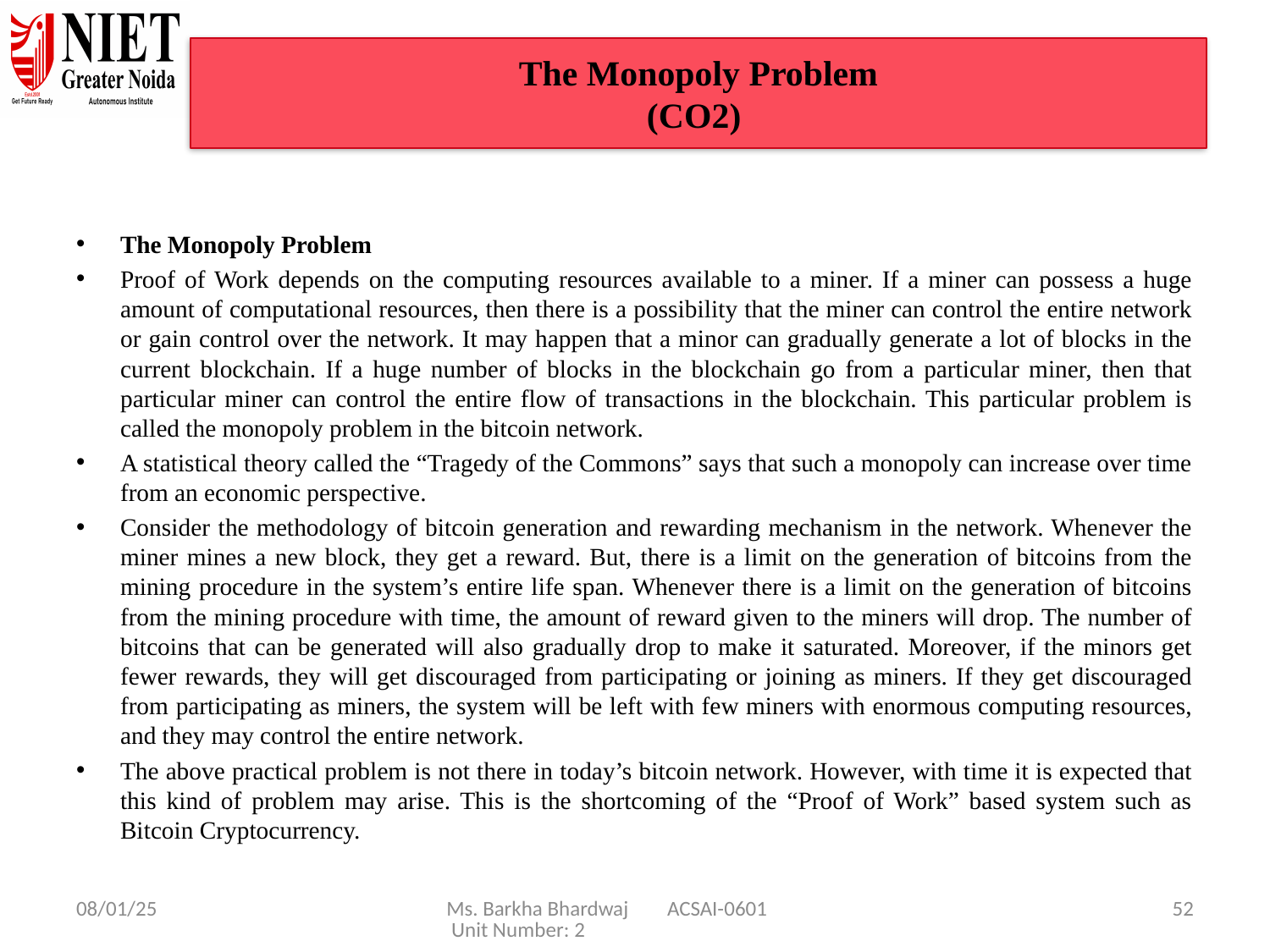

# The Monopoly Problem (CO2)
The Monopoly Problem
Proof of Work depends on the computing resources available to a miner. If a miner can possess a huge amount of computational resources, then there is a possibility that the miner can control the entire network or gain control over the network. It may happen that a minor can gradually generate a lot of blocks in the current blockchain. If a huge number of blocks in the blockchain go from a particular miner, then that particular miner can control the entire flow of transactions in the blockchain. This particular problem is called the monopoly problem in the bitcoin network.
A statistical theory called the “Tragedy of the Commons” says that such a monopoly can increase over time from an economic perspective.
Consider the methodology of bitcoin generation and rewarding mechanism in the network. Whenever the miner mines a new block, they get a reward. But, there is a limit on the generation of bitcoins from the mining procedure in the system’s entire life span. Whenever there is a limit on the generation of bitcoins from the mining procedure with time, the amount of reward given to the miners will drop. The number of bitcoins that can be generated will also gradually drop to make it saturated. Moreover, if the minors get fewer rewards, they will get discouraged from participating or joining as miners. If they get discouraged from participating as miners, the system will be left with few miners with enormous computing resources, and they may control the entire network.
The above practical problem is not there in today’s bitcoin network. However, with time it is expected that this kind of problem may arise. This is the shortcoming of the “Proof of Work” based system such as Bitcoin Cryptocurrency.

08/01/25
Ms. Barkha Bhardwaj        ACSAI-0601            Unit Number: 2
52